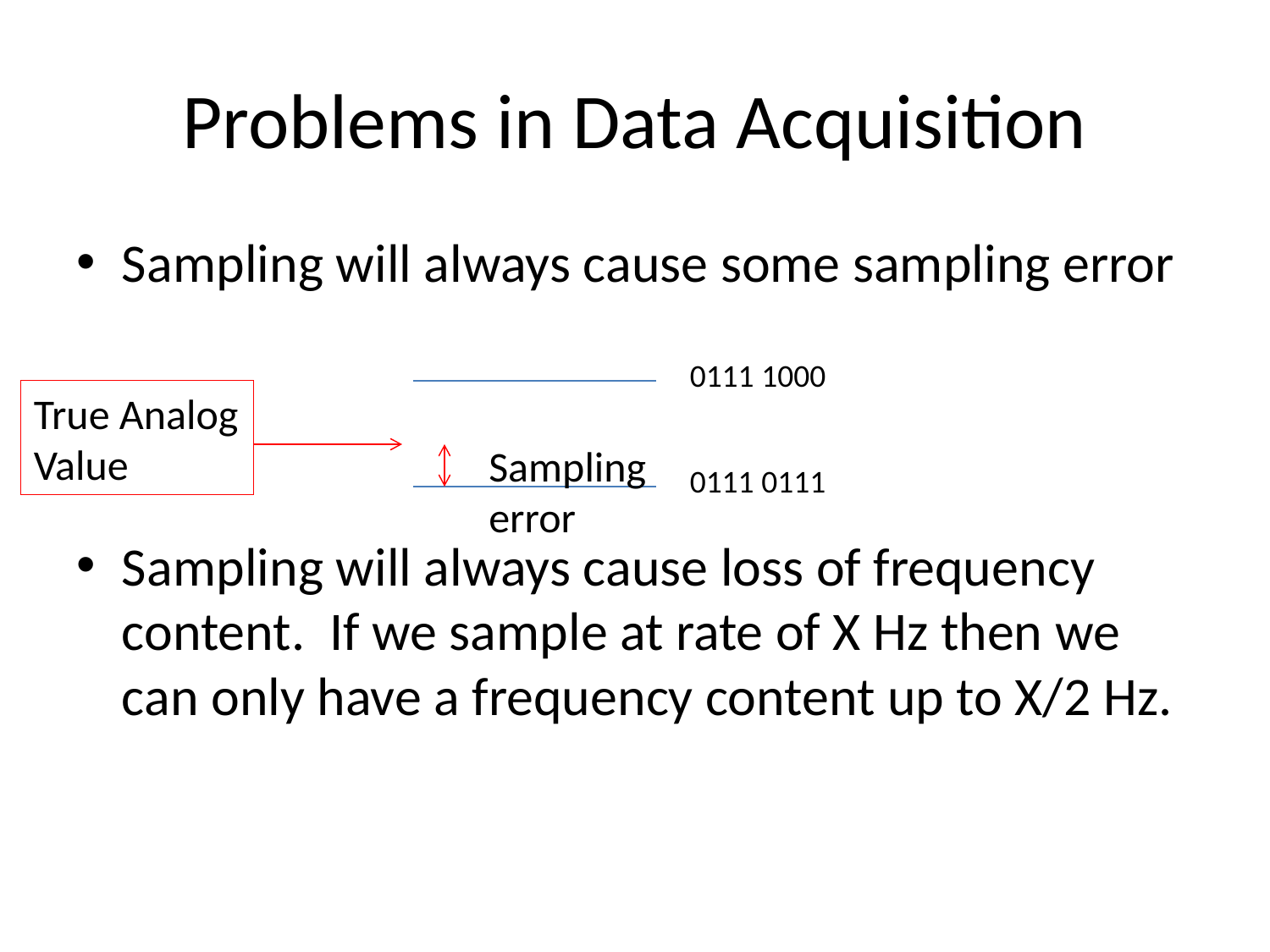

# Problems in Data Acquisition
Sampling will always cause some sampling error

Sampling will always cause loss of frequency content.  If we sample at rate of X Hz then we can only have a frequency content up to X/2 Hz.
0111 1000
True Analog Value
Sampling error
0111 0111